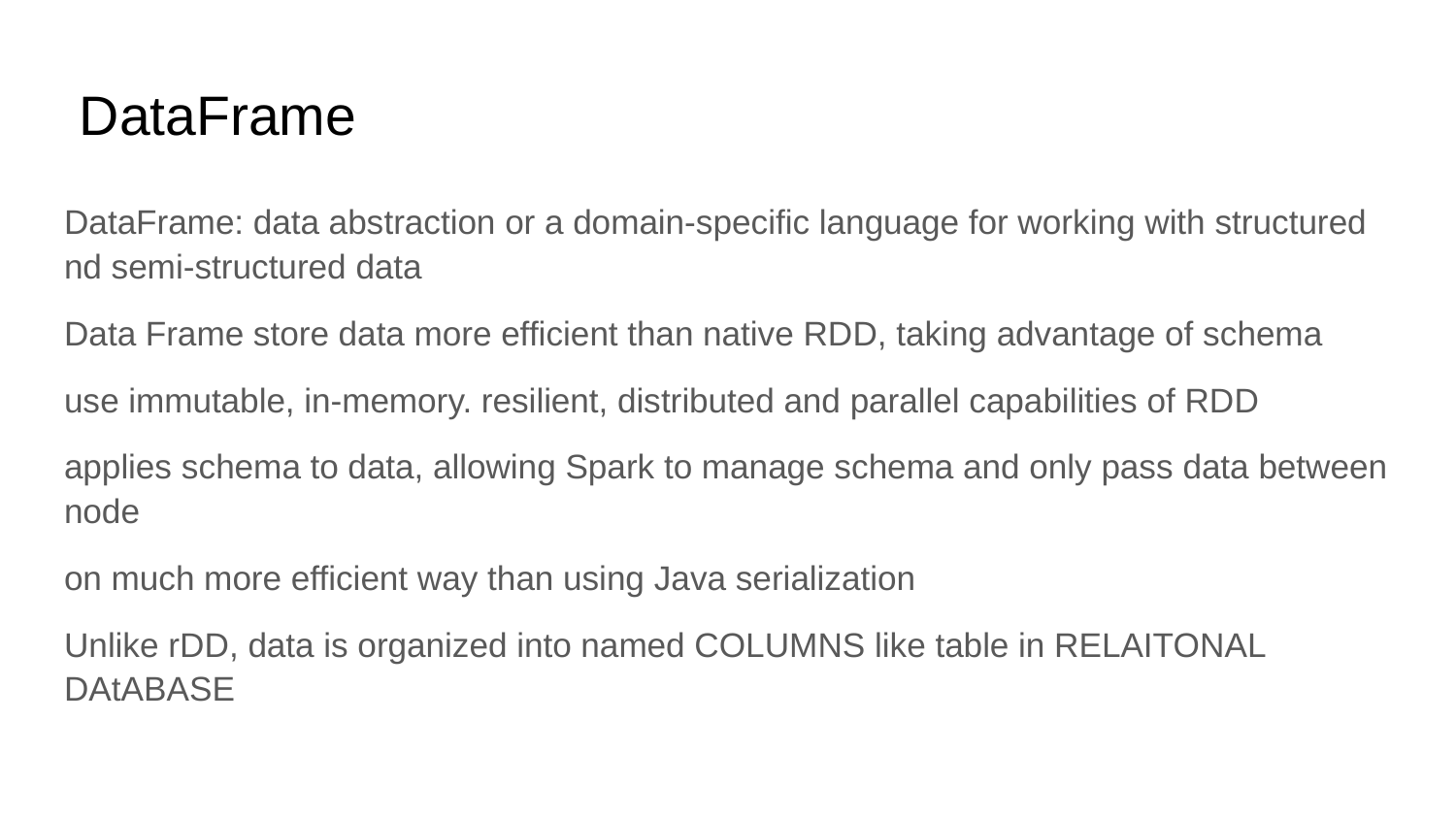

# DataFrame
DataFrame: data abstraction or a domain-specific language for working with structured nd semi-structured data
Data Frame store data more efficient than native RDD, taking advantage of schema
use immutable, in-memory. resilient, distributed and parallel capabilities of RDD
applies schema to data, allowing Spark to manage schema and only pass data between node
on much more efficient way than using Java serialization
Unlike rDD, data is organized into named COLUMNS like table in RELAITONAL DAtABASE